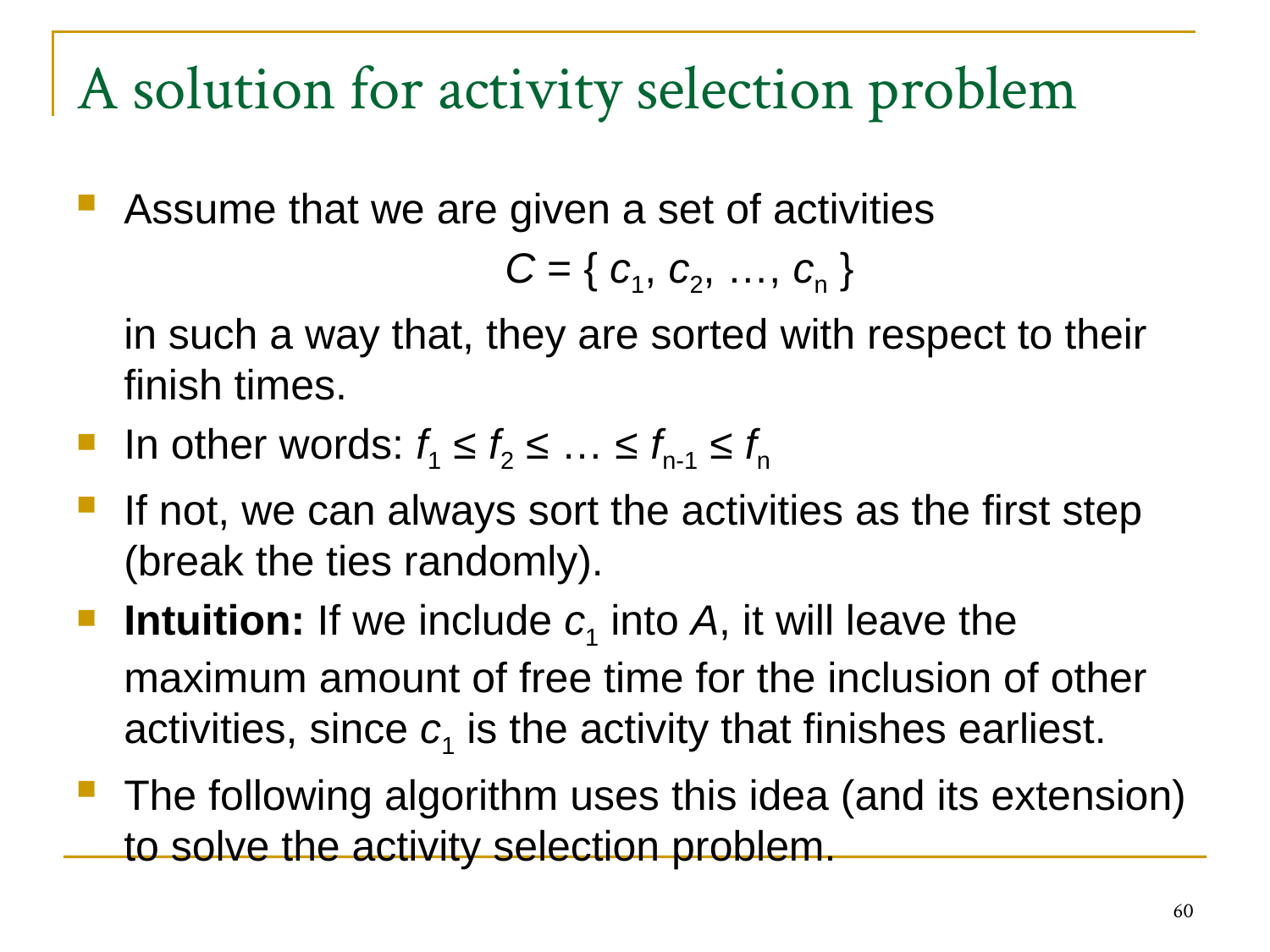

# A solution for activity selection problem
Assume that we are given a set of activities
				C = { c1, c2, …, cn }
	in such a way that, they are sorted with respect to their finish times.
In other words: f1 ≤ f2 ≤ … ≤ fn-1 ≤ fn
If not, we can always sort the activities as the first step (break the ties randomly).
Intuition: If we include c1 into A, it will leave the maximum amount of free time for the inclusion of other activities, since c1 is the activity that finishes earliest.
The following algorithm uses this idea (and its extension) to solve the activity selection problem.
60